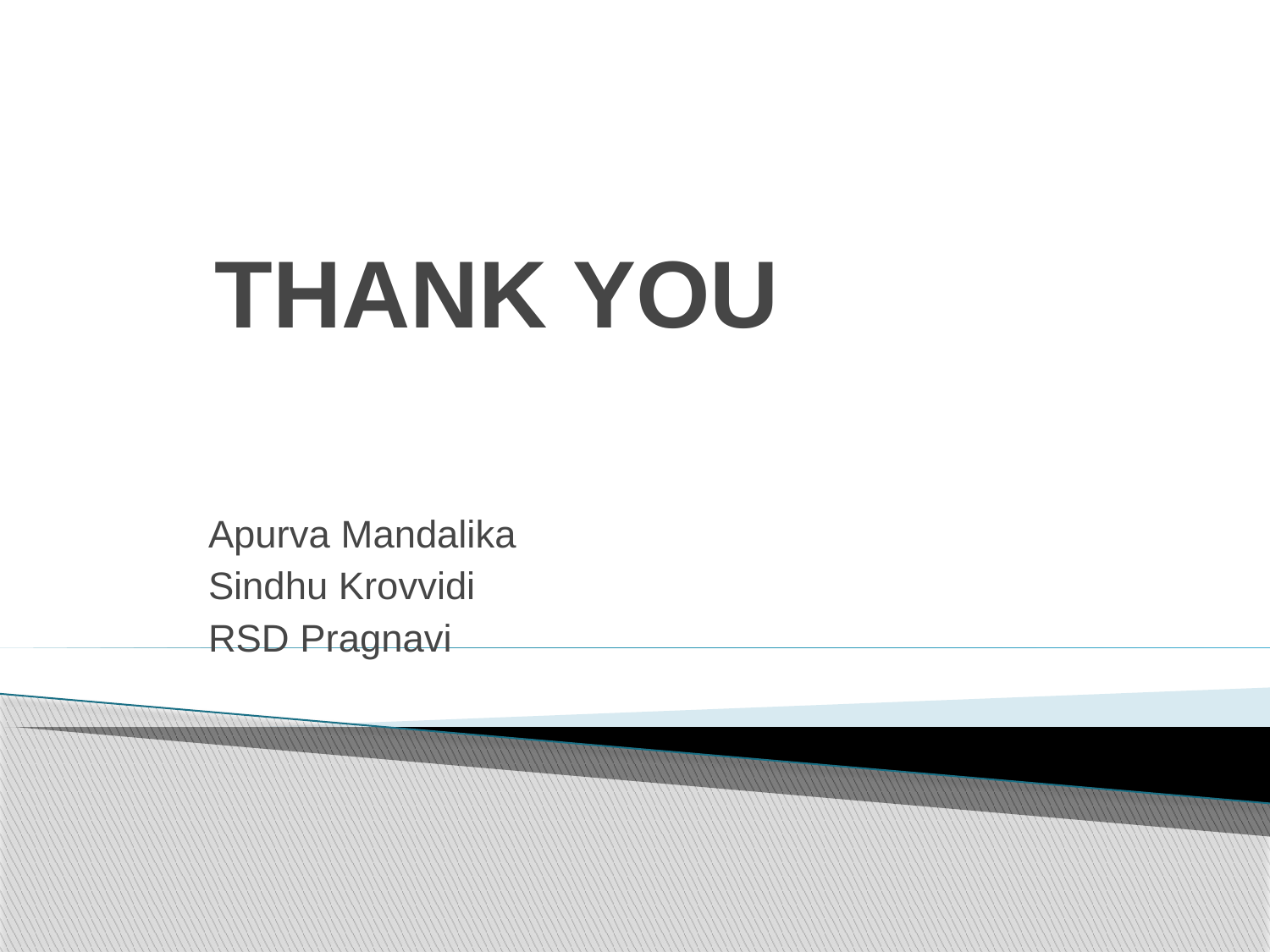

# THANK YOU
					Apurva Mandalika
					Sindhu Krovvidi
					RSD Pragnavi